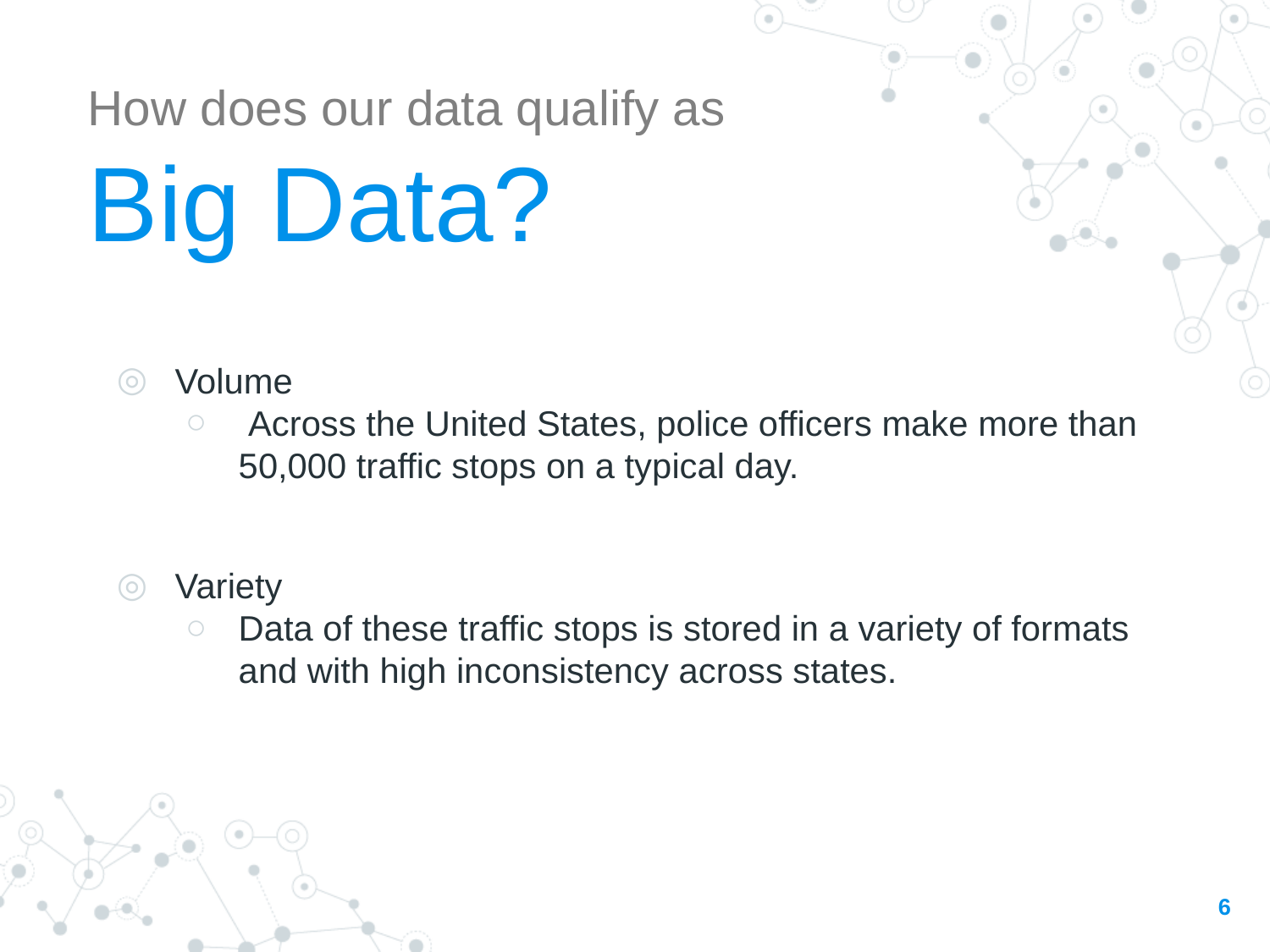

# How does our data qualify as Big Data?
Volume
 Across the United States, police officers make more than 50,000 traffic stops on a typical day.

Variety
Data of these traffic stops is stored in a variety of formats and with high inconsistency across states.

6